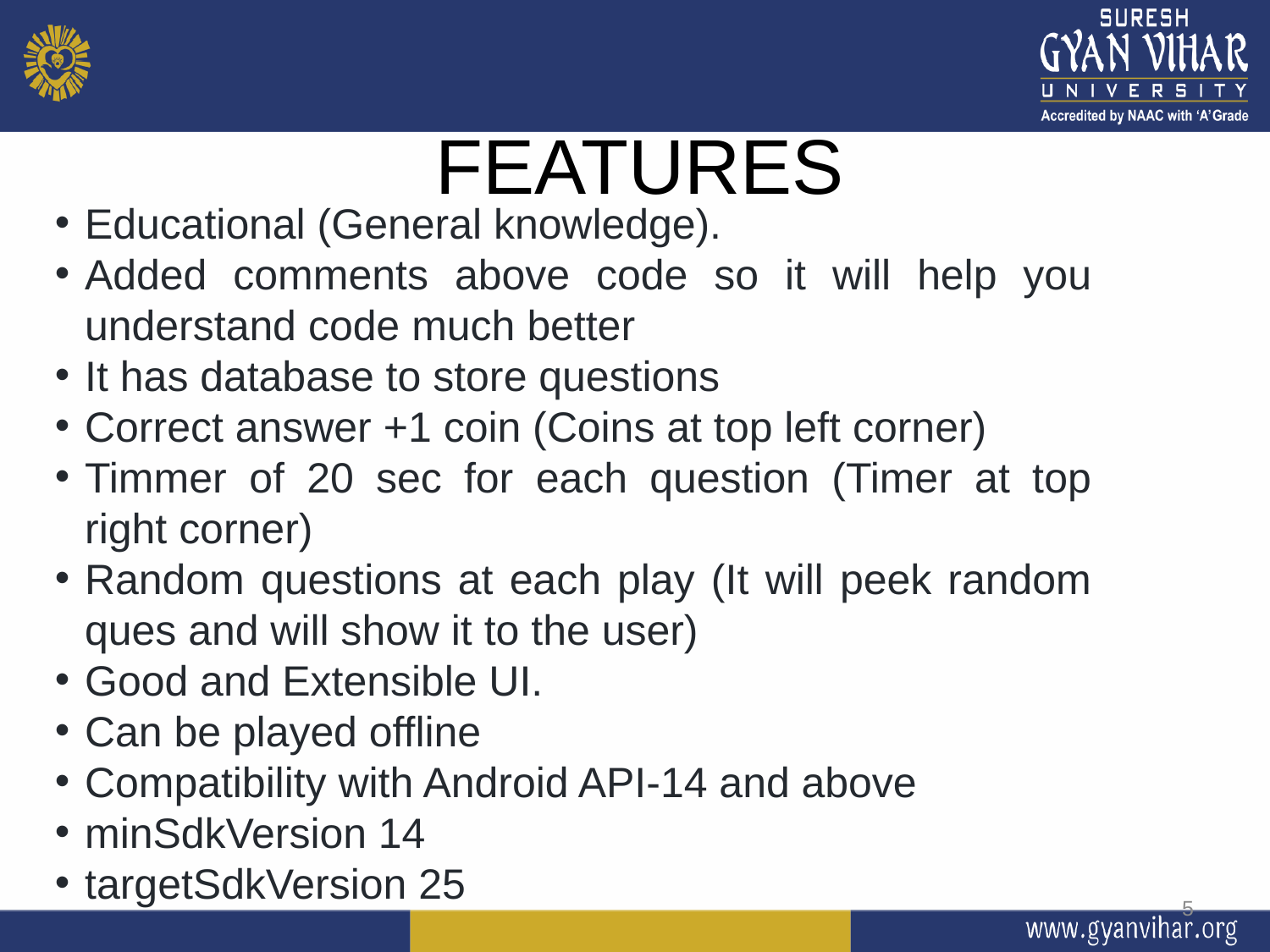

FEATURES
Educational (General knowledge).
Added comments above code so it will help you understand code much better
It has database to store questions
Correct answer +1 coin (Coins at top left corner)
Timmer of 20 sec for each question (Timer at top right corner)
Random questions at each play (It will peek random ques and will show it to the user)
Good and Extensible UI.
Can be played offline
Compatibility with Android API-14 and above
minSdkVersion 14
targetSdkVersion 25

5